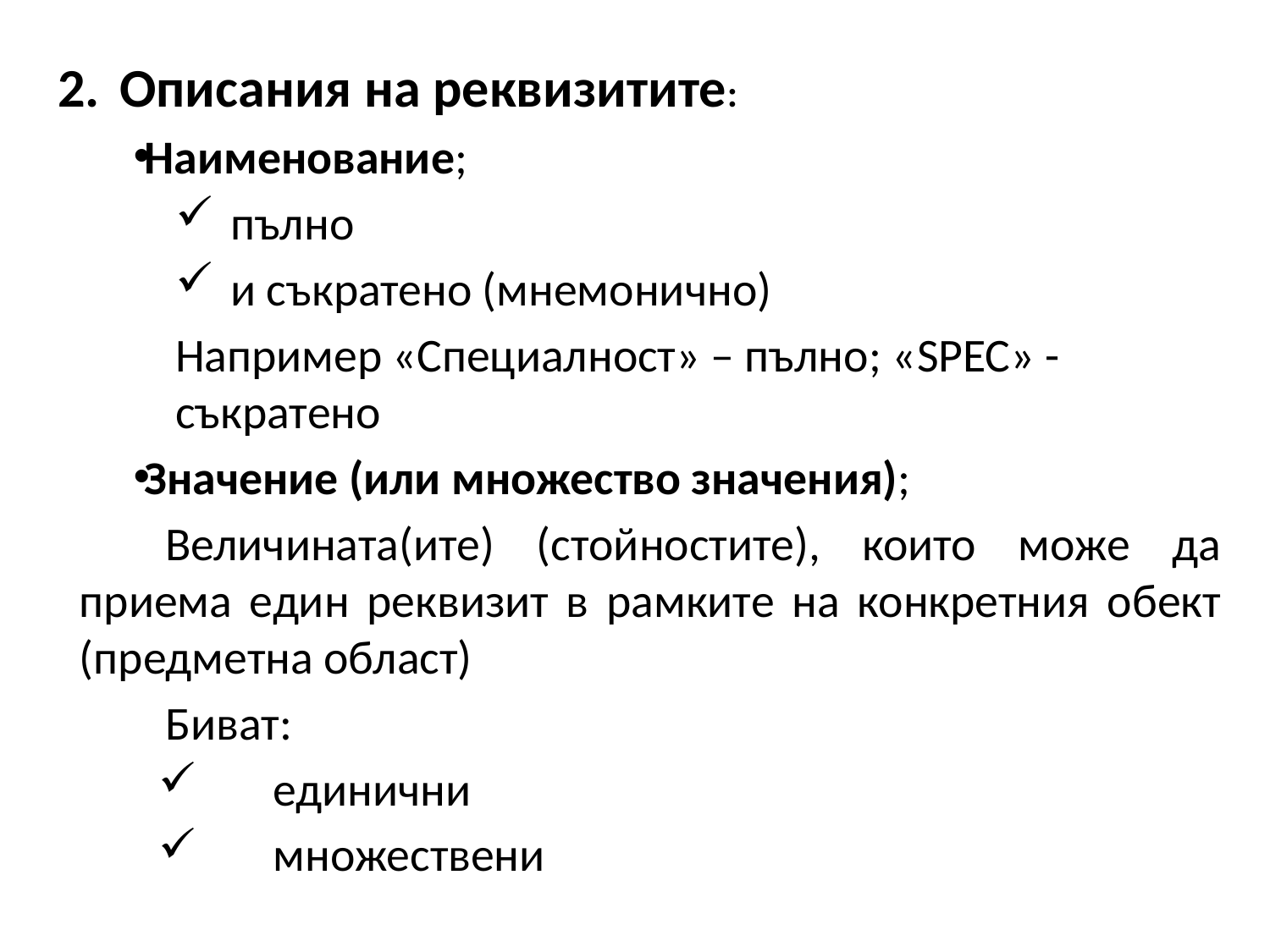

Описания на реквизитите:
Наименование;
пълно
и съкратено (мнемонично)
Например «Специалност» – пълно; «SPEC» - съкратено
Значение (или множество значения);
Величината(ите) (стойностите), които може да приема един реквизит в рамките на конкретния обект (предметна област)
Биват:
единични
множествени